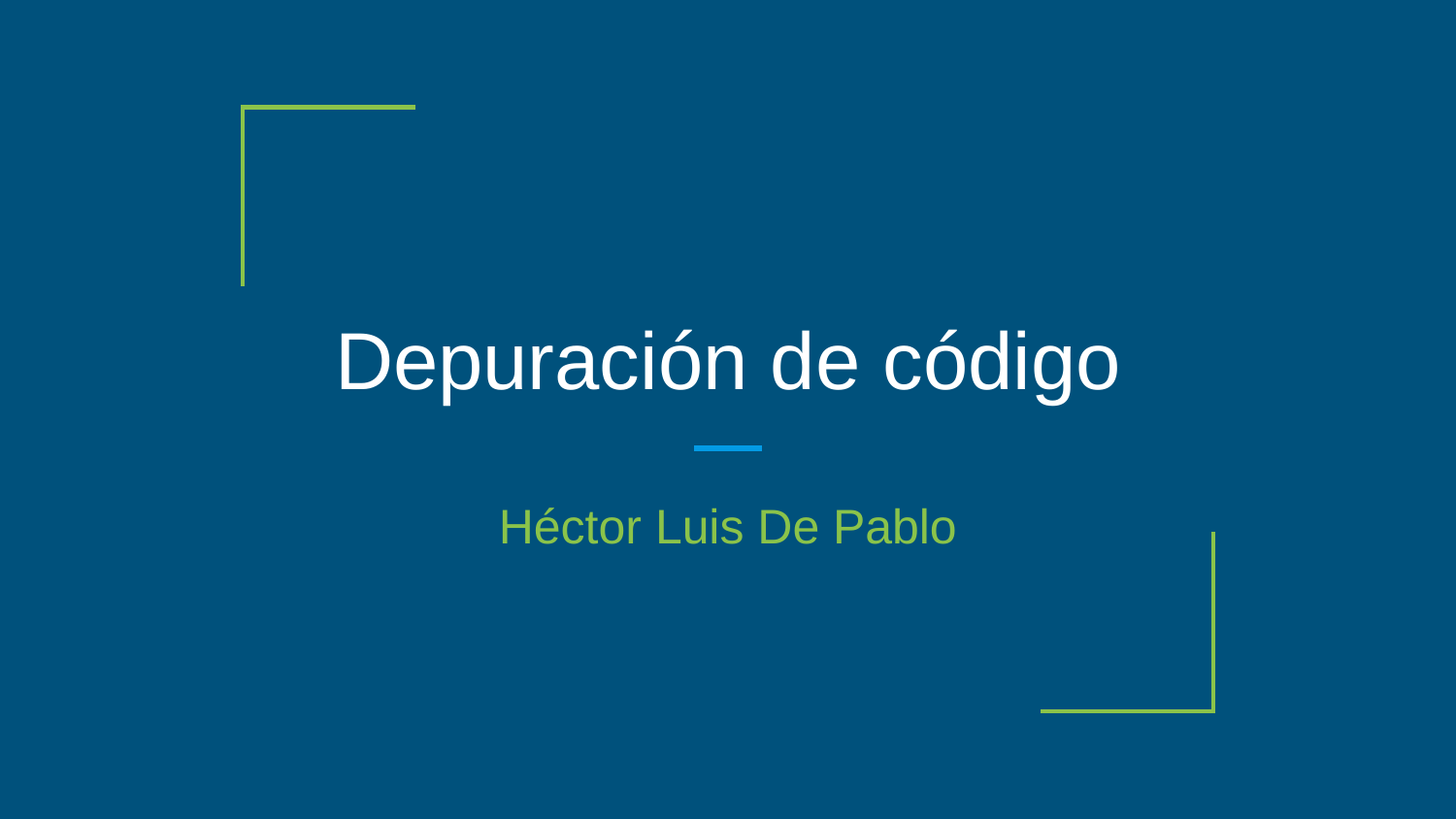

# Depuración de código
Héctor Luis De Pablo